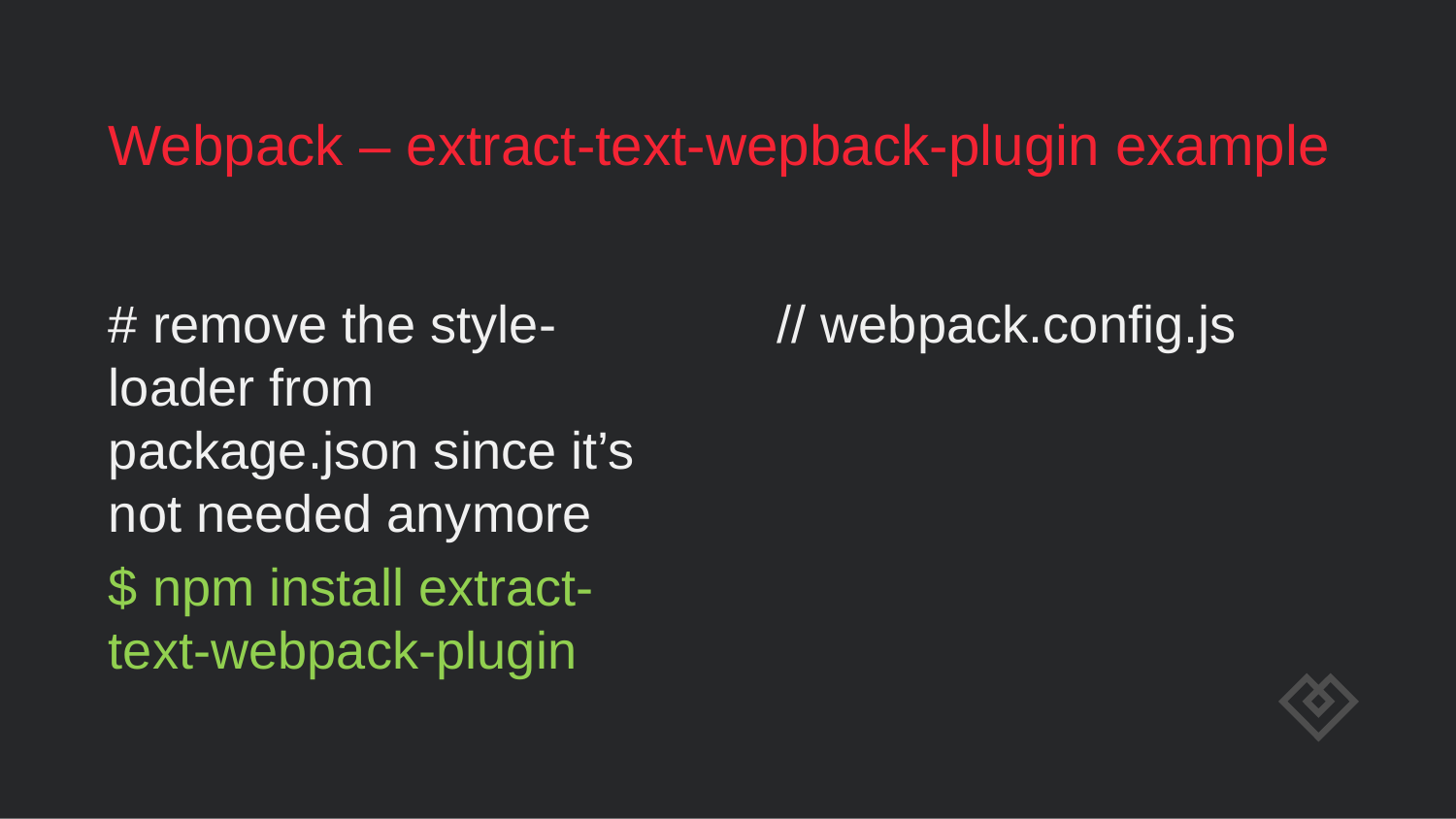

# Webpack – extract-text-wepback-plugin example
# remove the style-loader from package.json since it’s not needed anymore
$ npm install extract-text-webpack-plugin
// webpack.config.js